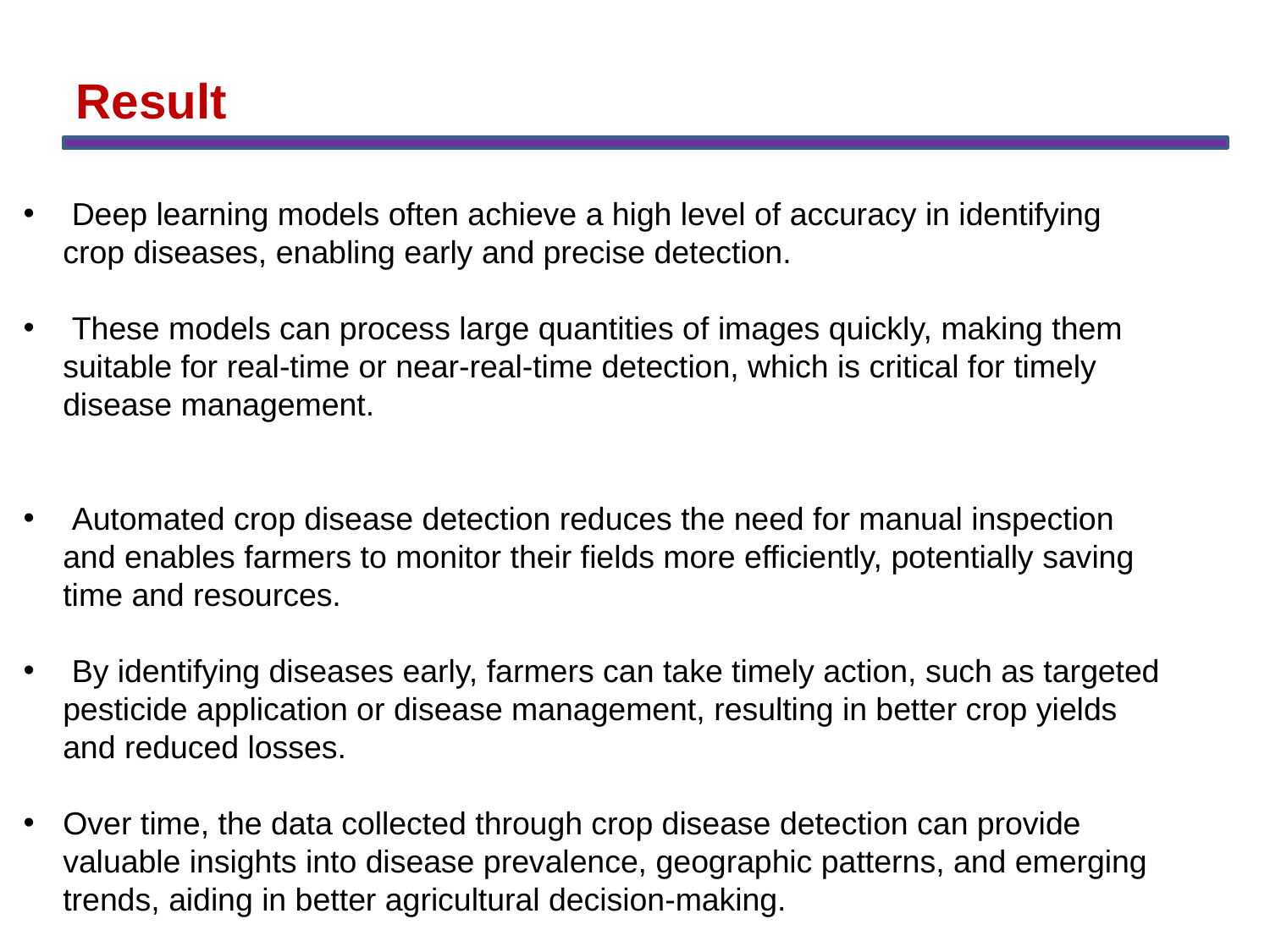

Result

 Deep learning models often achieve a high level of accuracy in identifying crop diseases, enabling early and precise detection.

 These models can process large quantities of images quickly, making them suitable for real-time or near-real-time detection, which is critical for timely disease management.

 Automated crop disease detection reduces the need for manual inspection and enables farmers to monitor their fields more efficiently, potentially saving time and resources.

 By identifying diseases early, farmers can take timely action, such as targeted pesticide application or disease management, resulting in better crop yields and reduced losses.

Over time, the data collected through crop disease detection can provide valuable insights into disease prevalence, geographic patterns, and emerging trends, aiding in better agricultural decision-making.